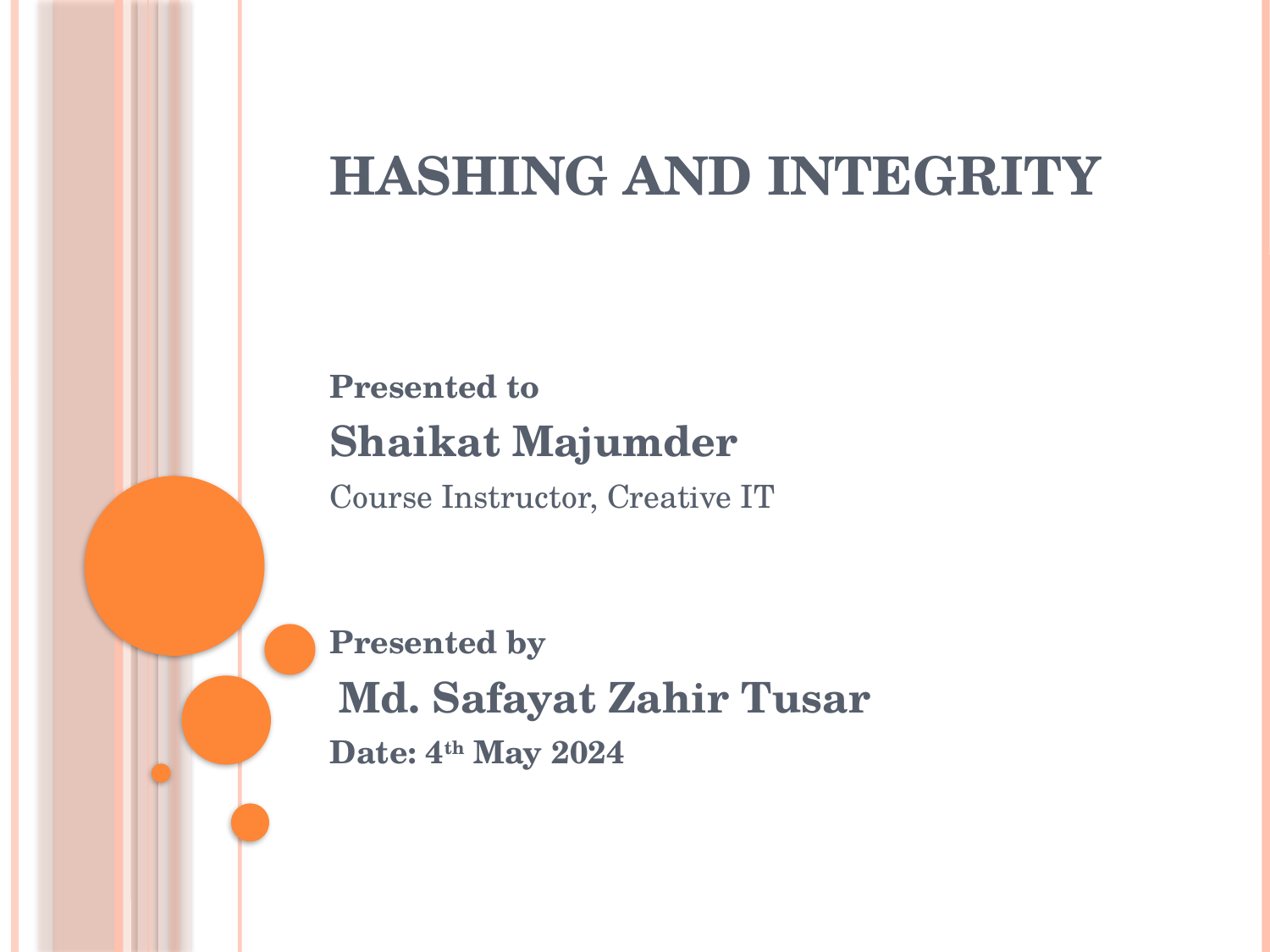

# Hashing and Integrity
Presented to
Shaikat Majumder
Course Instructor, Creative IT

Presented by
 Md. Safayat Zahir Tusar
Date: 4th May 2024